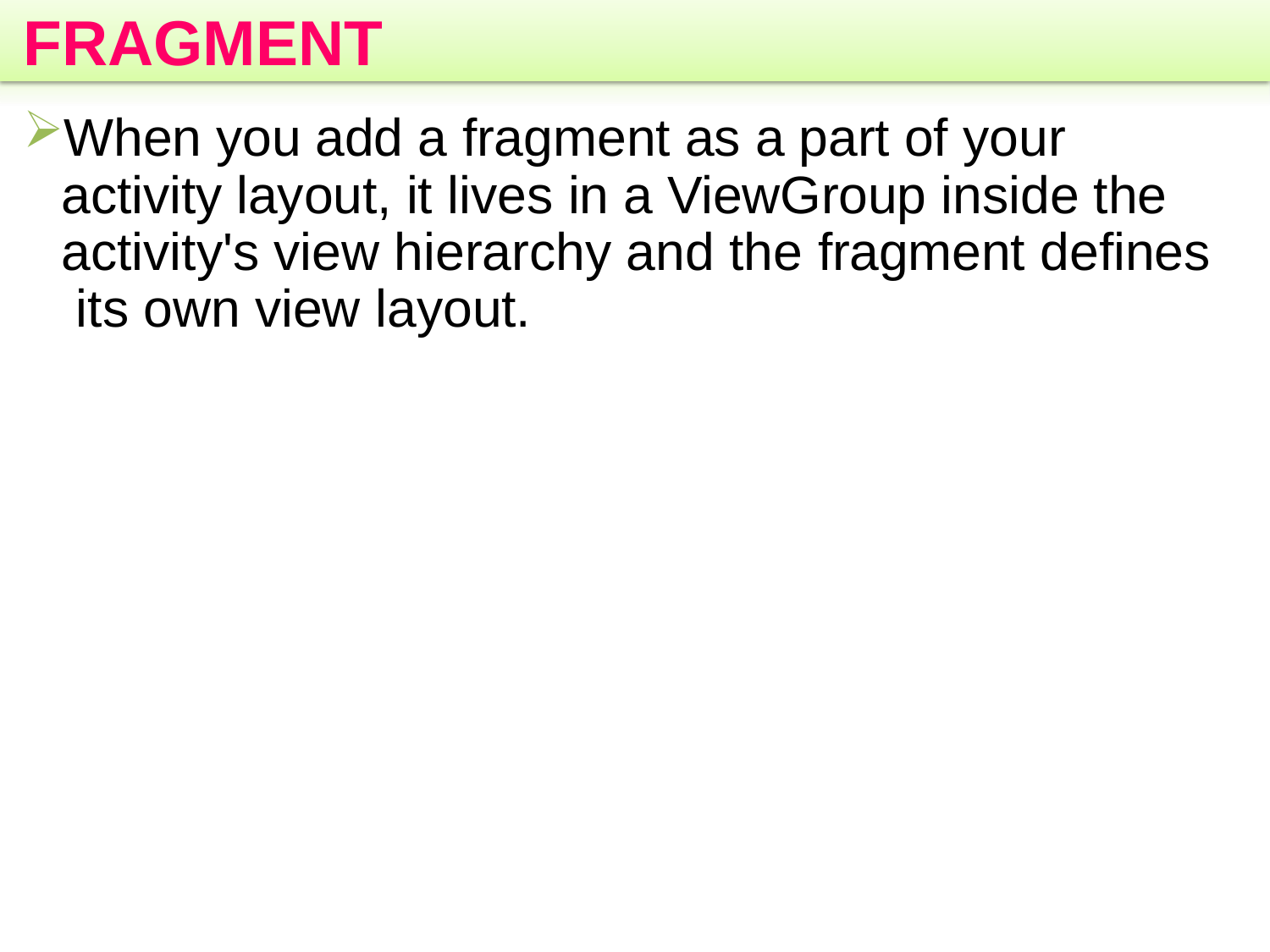

# FRAGMENT
When you add a fragment as a part of your  activity layout, it lives in a ViewGroup inside the  activity's view hierarchy and the fragment defines  its own view layout.